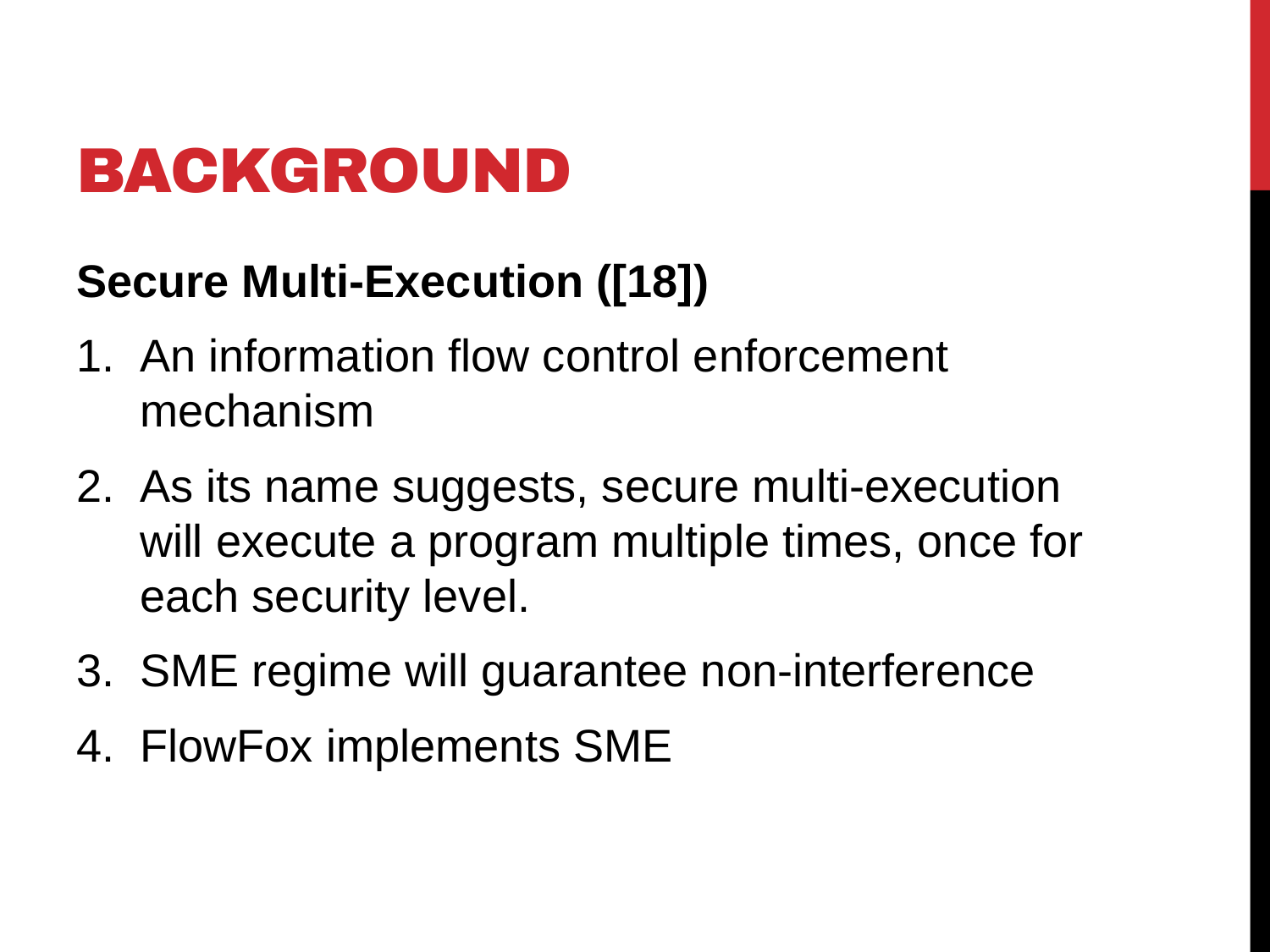

# Background
Secure Multi-Execution ([18])
An information flow control enforcement mechanism
As its name suggests, secure multi-execution will execute a program multiple times, once for each security level.
SME regime will guarantee non-interference
FlowFox implements SME